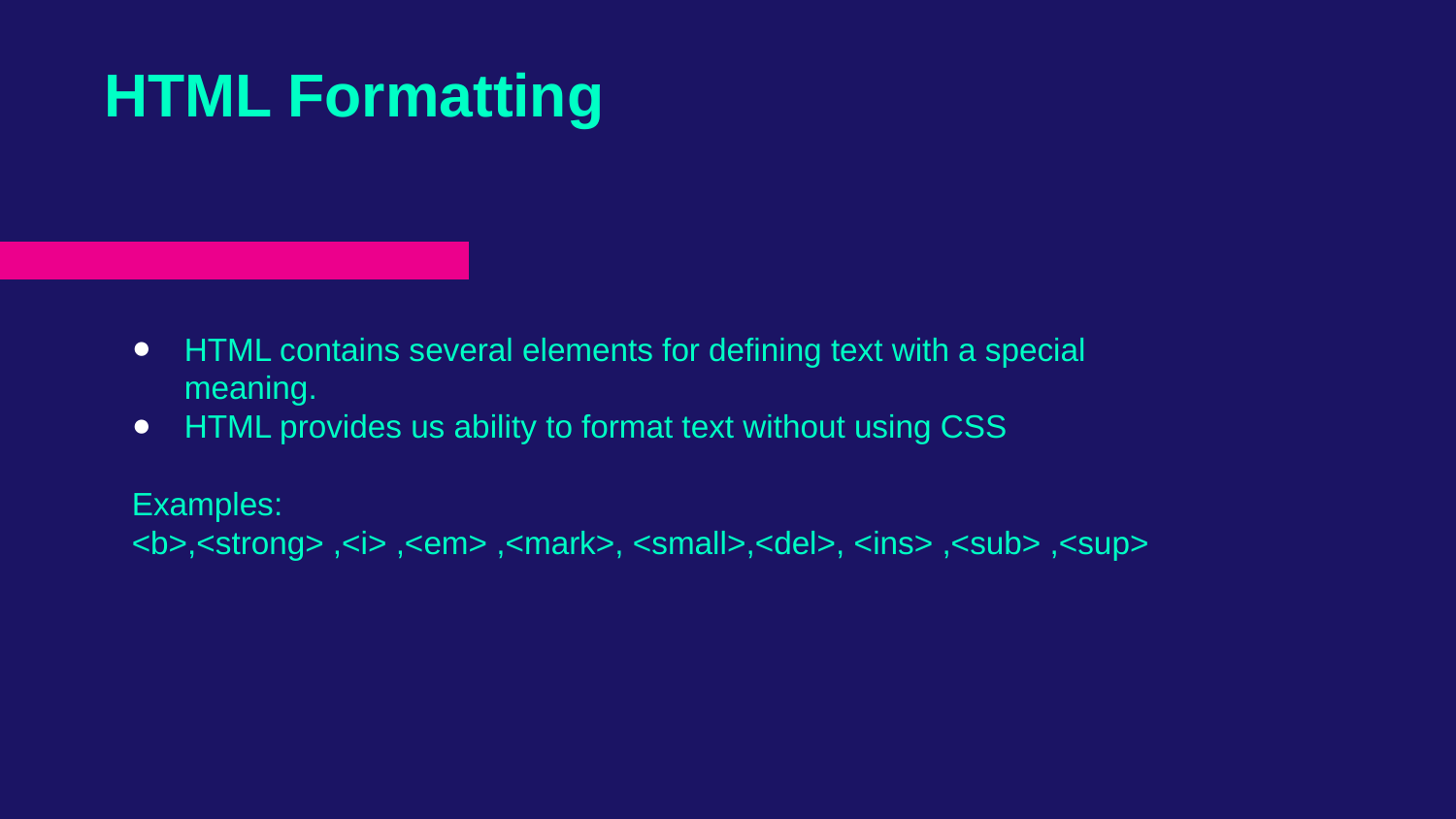

# HTML Formatting
HTML contains several elements for defining text with a special meaning.
HTML provides us ability to format text without using CSS

Examples:
<b>,<strong> ,<i> ,<em> ,<mark>, <small>,<del>, <ins> ,<sub> ,<sup>